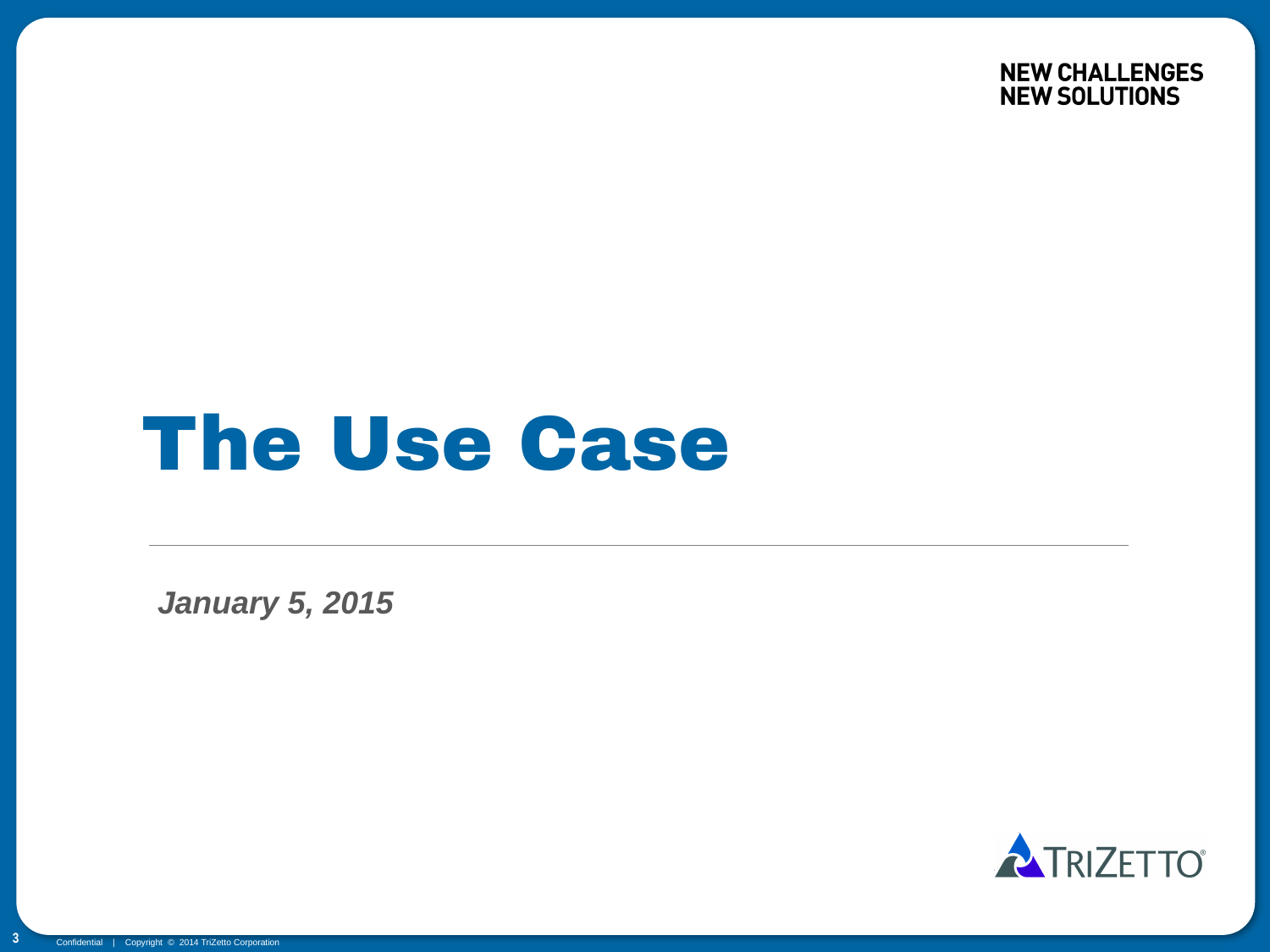

# The Use Case

January 5, 2015